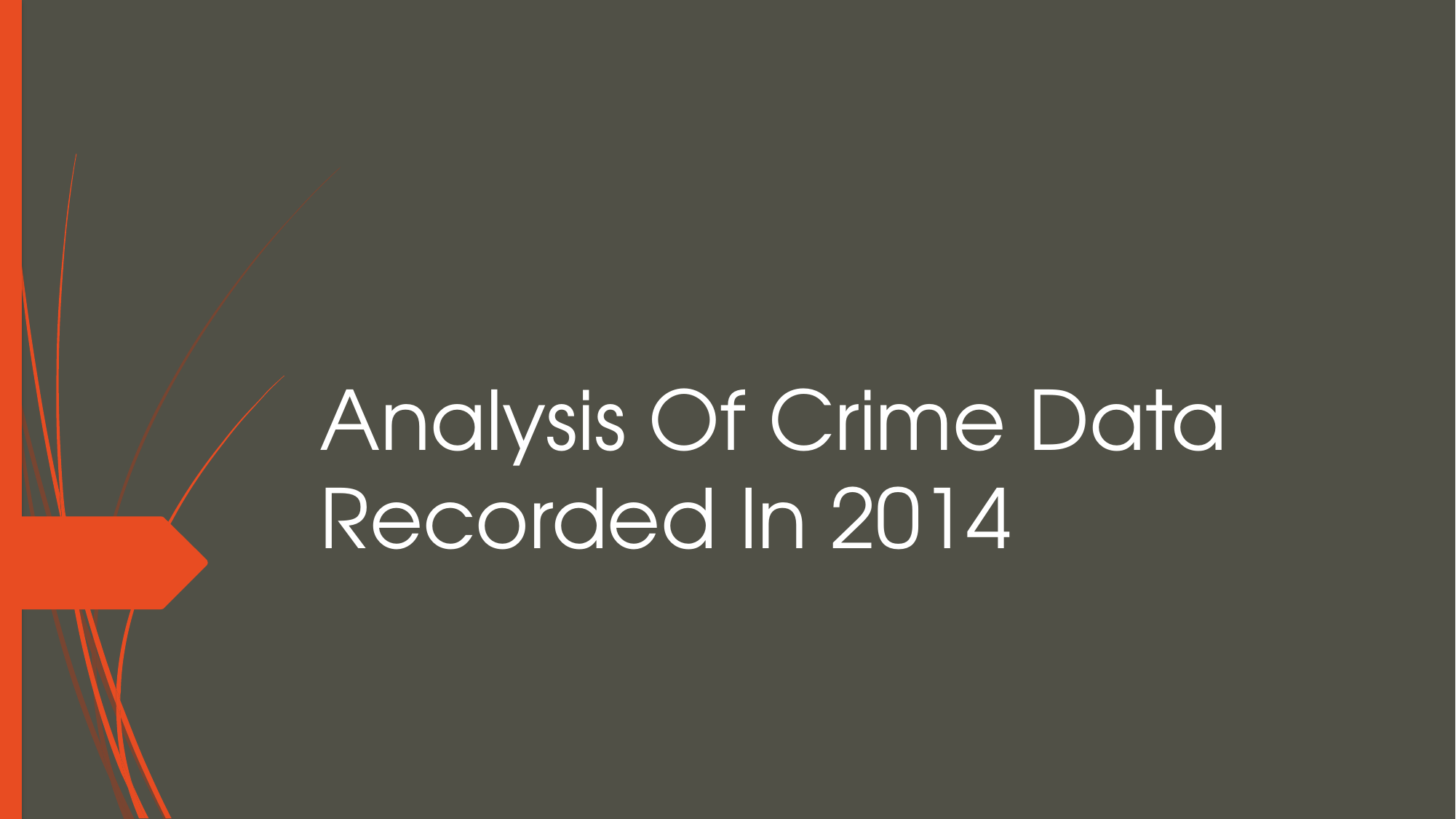

# Analysis Of Crime Data Recorded In 2014